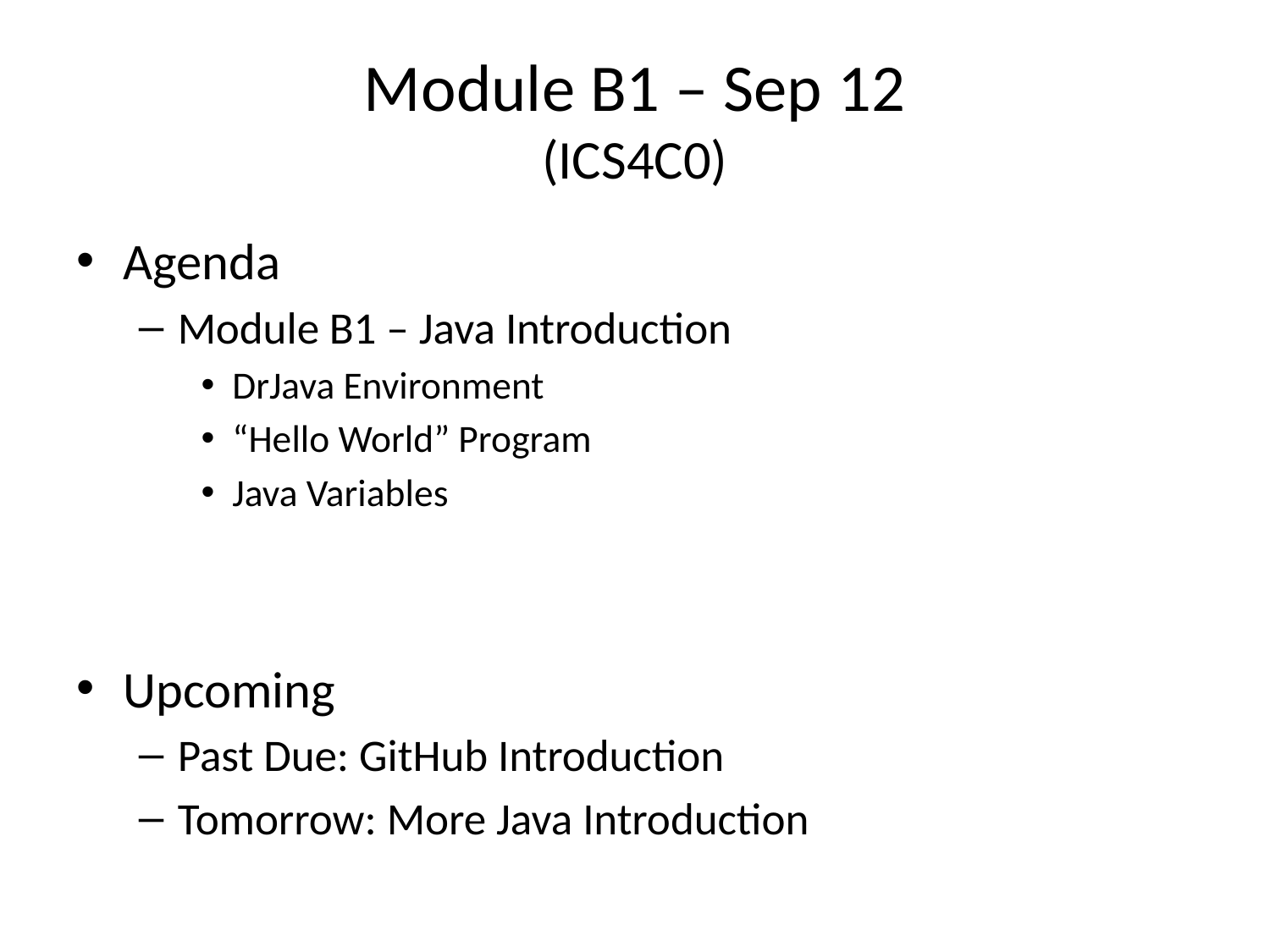

# Module B1 – Sep 12 (ICS4C0)
Agenda
Module B1 – Java Introduction
DrJava Environment
“Hello World” Program
Java Variables

Upcoming
Past Due: GitHub Introduction
Tomorrow: More Java Introduction